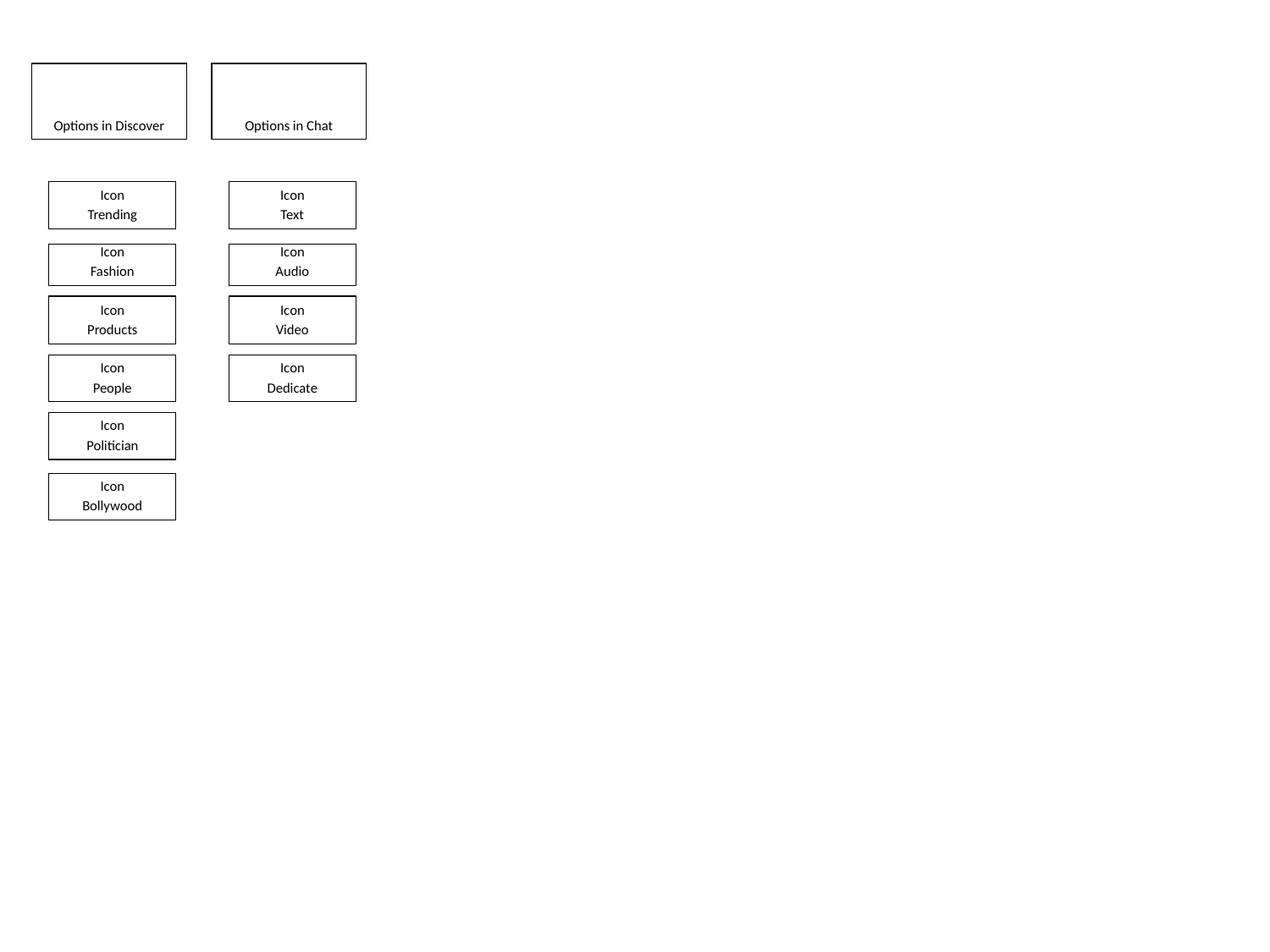

Options in Discover
Options in Chat
Icon
Trending
Icon
Text
Icon
Fashion
Icon
Audio
Icon
Products
Icon
Video
Icon
People
Icon
Dedicate
Icon
Politician
Icon
Bollywood